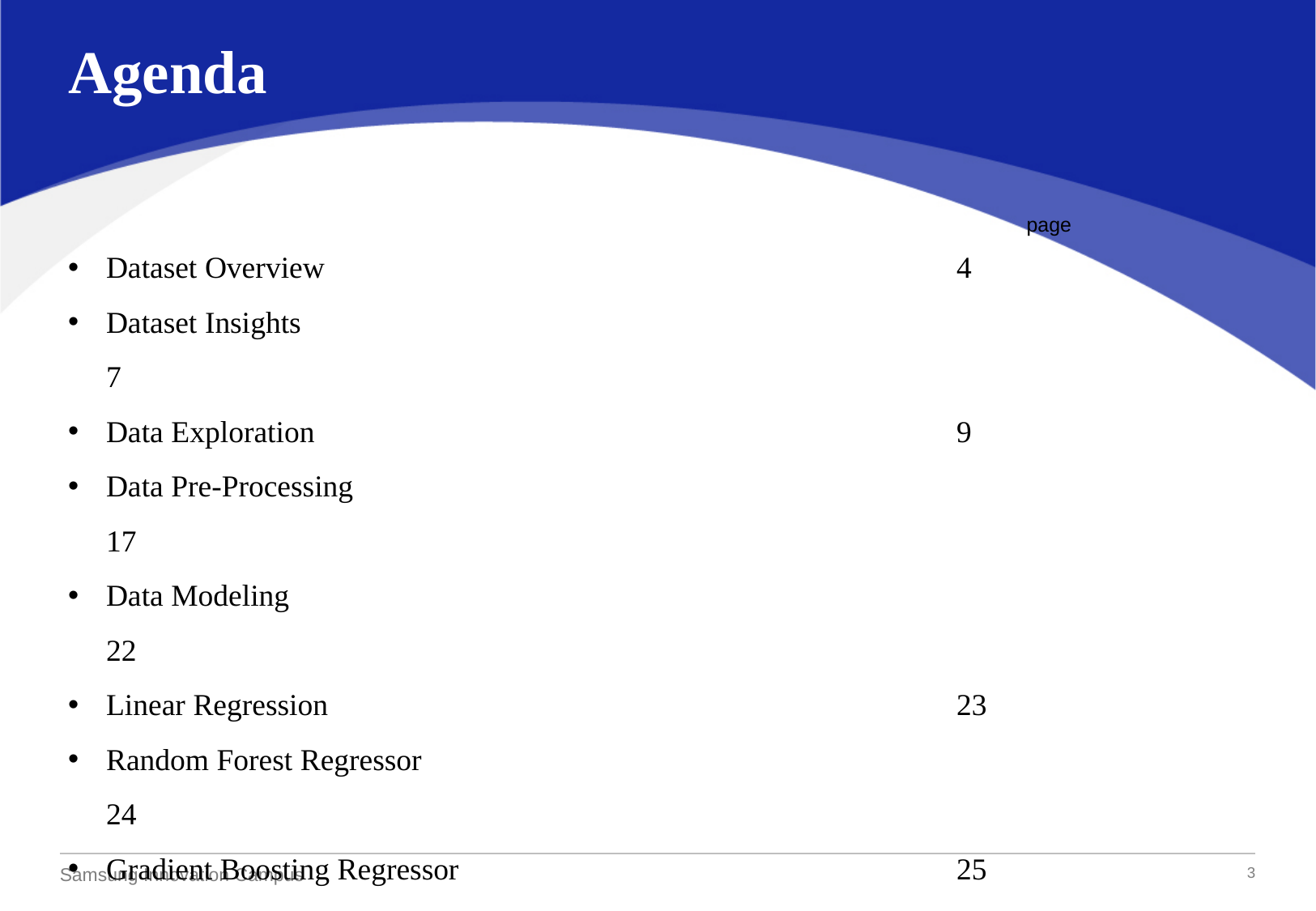

Agenda
page
Dataset Overview 						4
Dataset Insights 							7
Data Exploration 						9
Data Pre-Processing 						17
Data Modeling 							22
Linear Regression						23
Random Forest Regressor						24
Gradient Boosting Regressor				 	25
Xgboost							26
Summary							27
Conclusion  							28